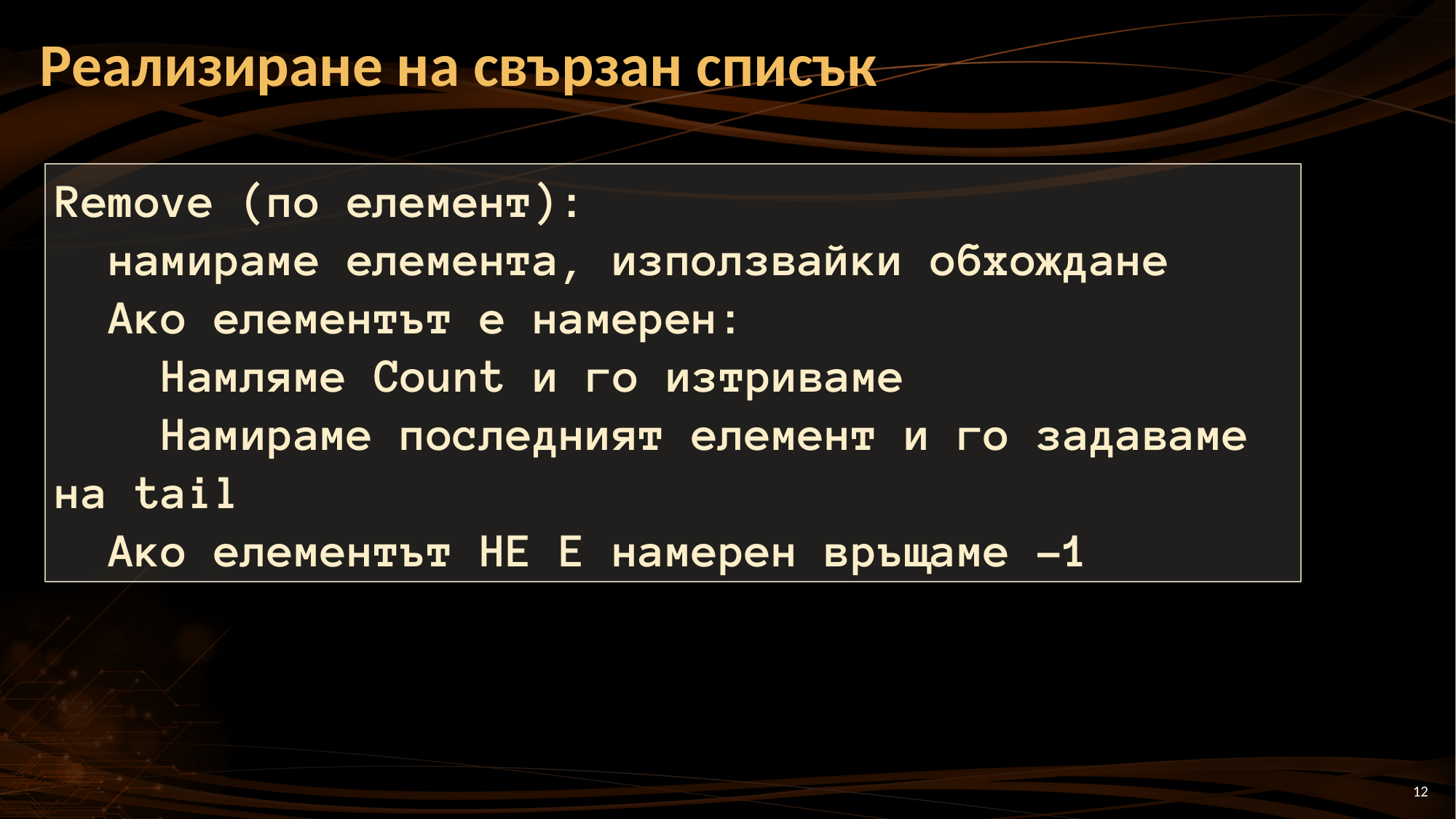

# Реализиране на свързан списък
Remove (по елемент):
  намираме елемента, използвайки обхождане
  Ако елементът е намерен:
    Намляме Count и го изтриваме
    Намираме последният елемент и го задаваме на tail
  Ако елементът НЕ Е намерен връщаме -1
12